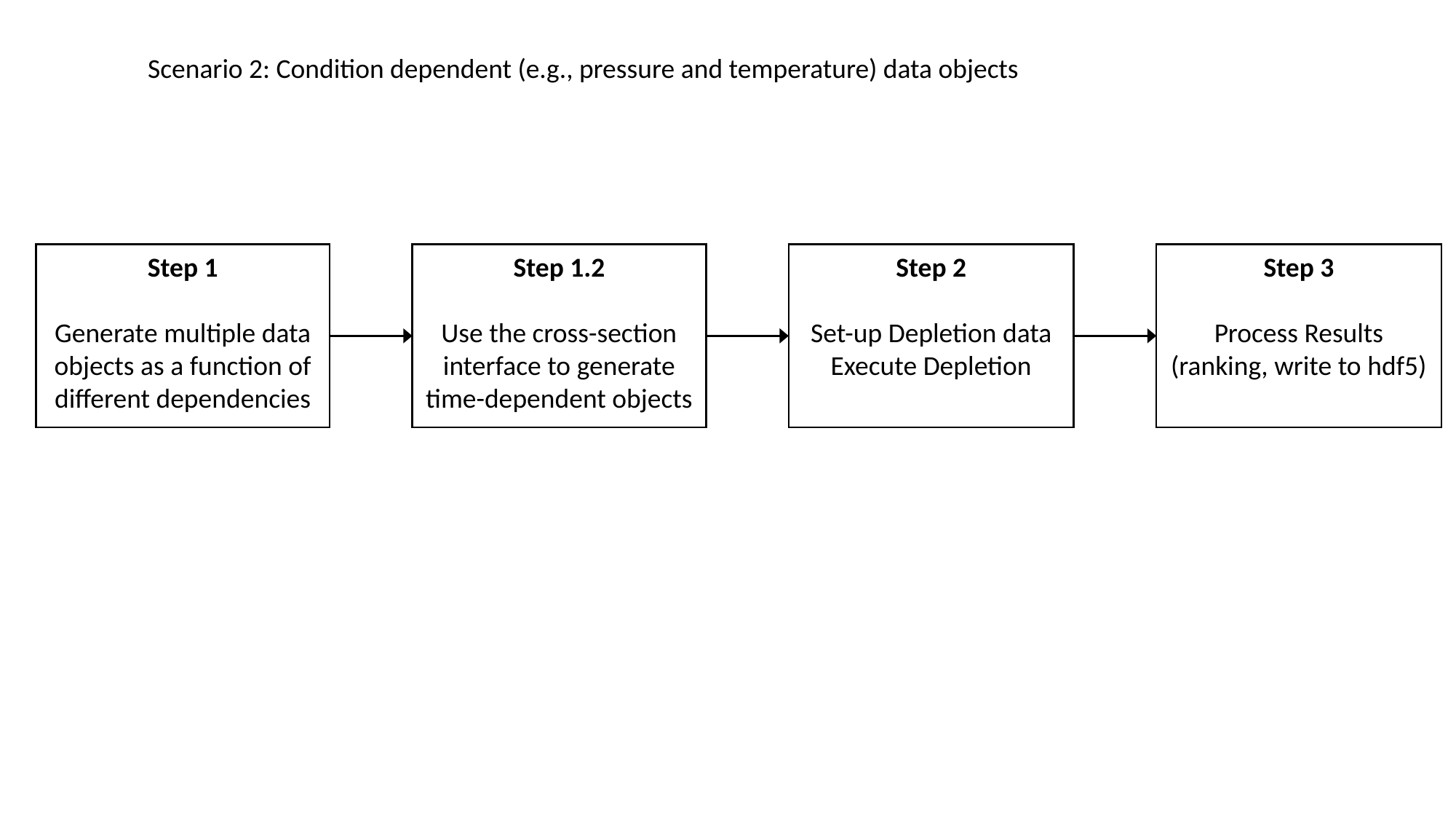

Scenario 2: Condition dependent (e.g., pressure and temperature) data objects
Step 1

Generate multiple data objects as a function of different dependencies
Step 1.2

Use the cross-section interface to generate time-dependent objects
Step 2

Set-up Depletion data
Execute Depletion
Step 3

Process Results
(ranking, write to hdf5)